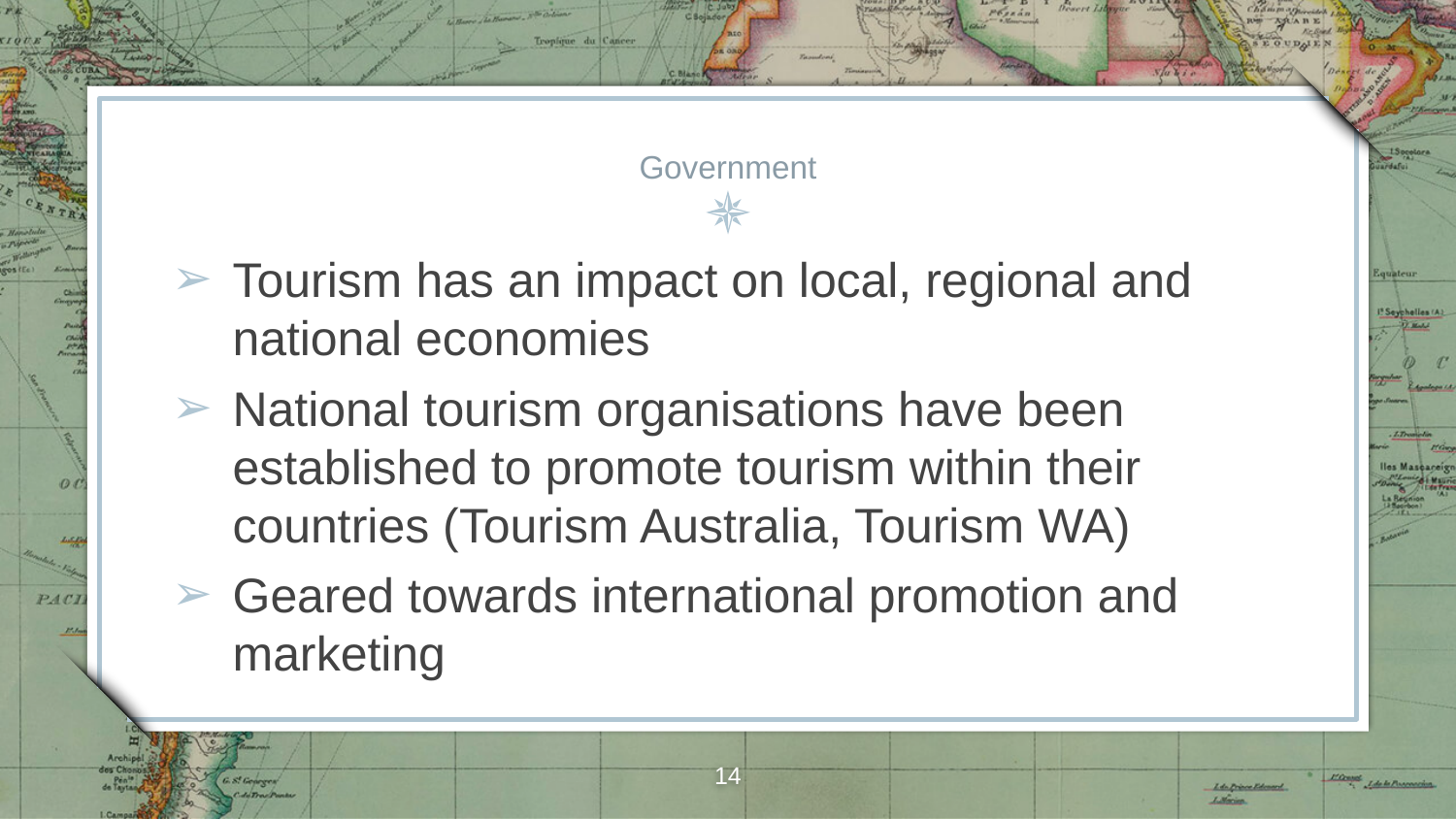

# Government
Tourism has an impact on local, regional and national economies
National tourism organisations have been established to promote tourism within their countries (Tourism Australia, Tourism WA)
Geared towards international promotion and marketing
14